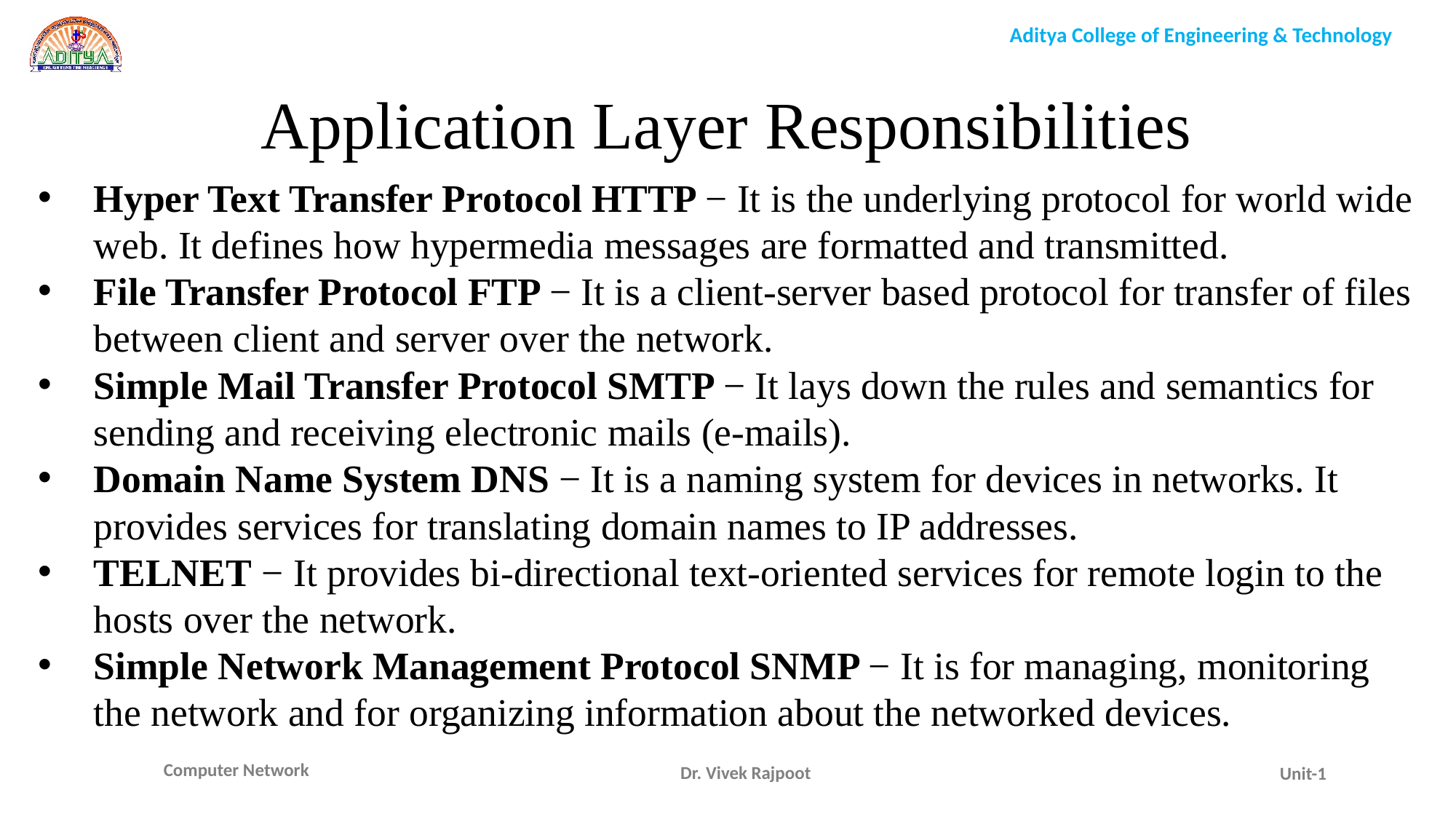

Application Layer Responsibilities
Hyper Text Transfer Protocol HTTP − It is the underlying protocol for world wide web. It defines how hypermedia messages are formatted and transmitted.
File Transfer Protocol FTP − It is a client-server based protocol for transfer of files between client and server over the network.
Simple Mail Transfer Protocol SMTP − It lays down the rules and semantics for sending and receiving electronic mails (e-mails).
Domain Name System DNS − It is a naming system for devices in networks. It provides services for translating domain names to IP addresses.
TELNET − It provides bi-directional text-oriented services for remote login to the hosts over the network.
Simple Network Management Protocol SNMP − It is for managing, monitoring the network and for organizing information about the networked devices.

Dr. Vivek Rajpoot
Unit-1